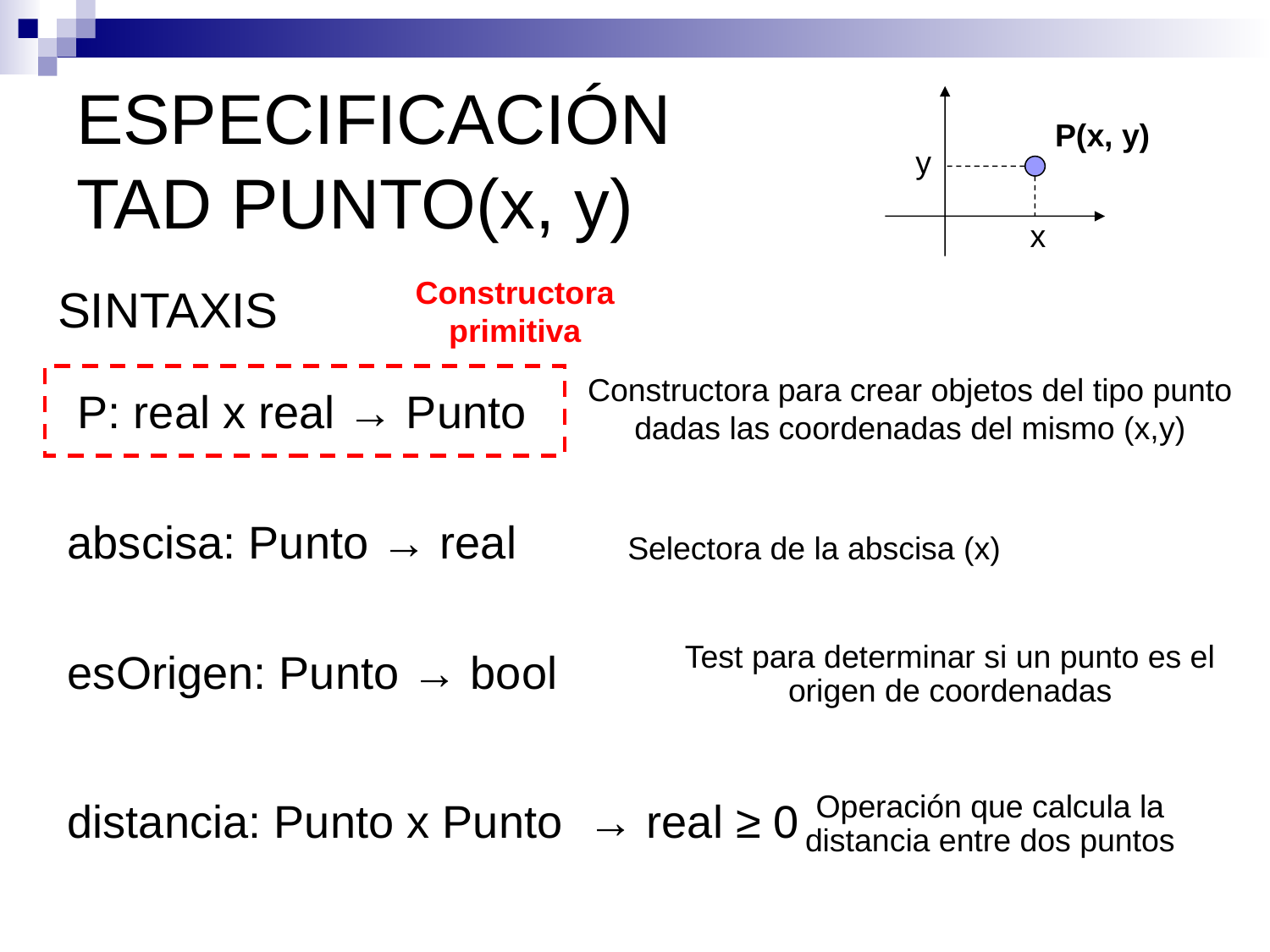

# ESPECIFICACIÓN TAD PUNTO(x, y)

P(x, y)
y

x

Constructora primitiva
SINTAXIS
Constructora para crear objetos del tipo punto dadas las coordenadas del mismo (x,y)

P: real x real → Punto
abscisa: Punto → real
Selectora de la abscisa (x)
Test para determinar si un punto es el origen de coordenadas
esOrigen: Punto → bool
Operación que calcula la distancia entre dos puntos
distancia: Punto x Punto  → real ≥ 0